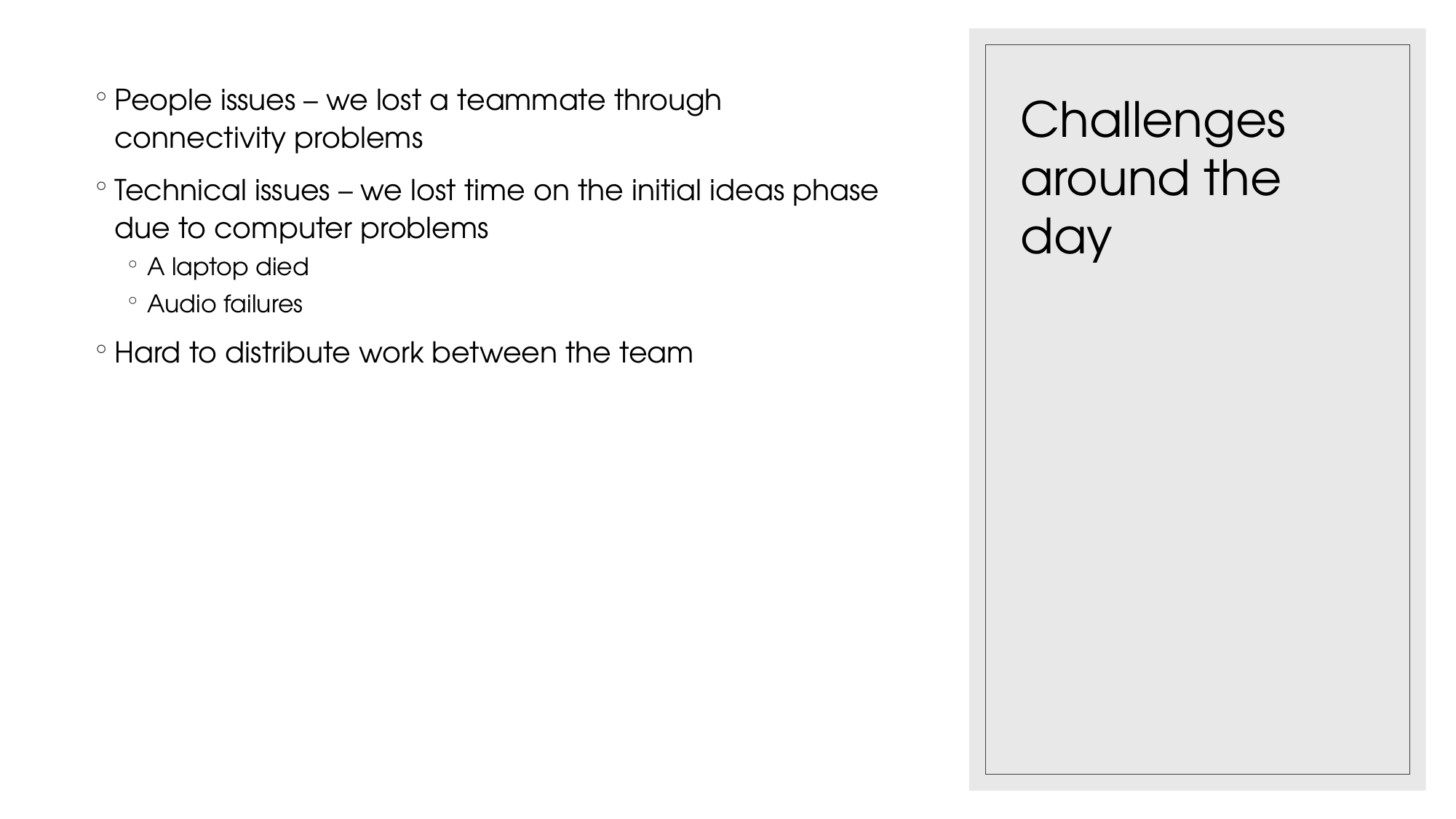

# Challenges around the day
People issues – we lost a teammate through connectivity problems
Technical issues – we lost time on the initial ideas phase due to computer problems
A laptop died
Audio failures
Hard to distribute work between the team